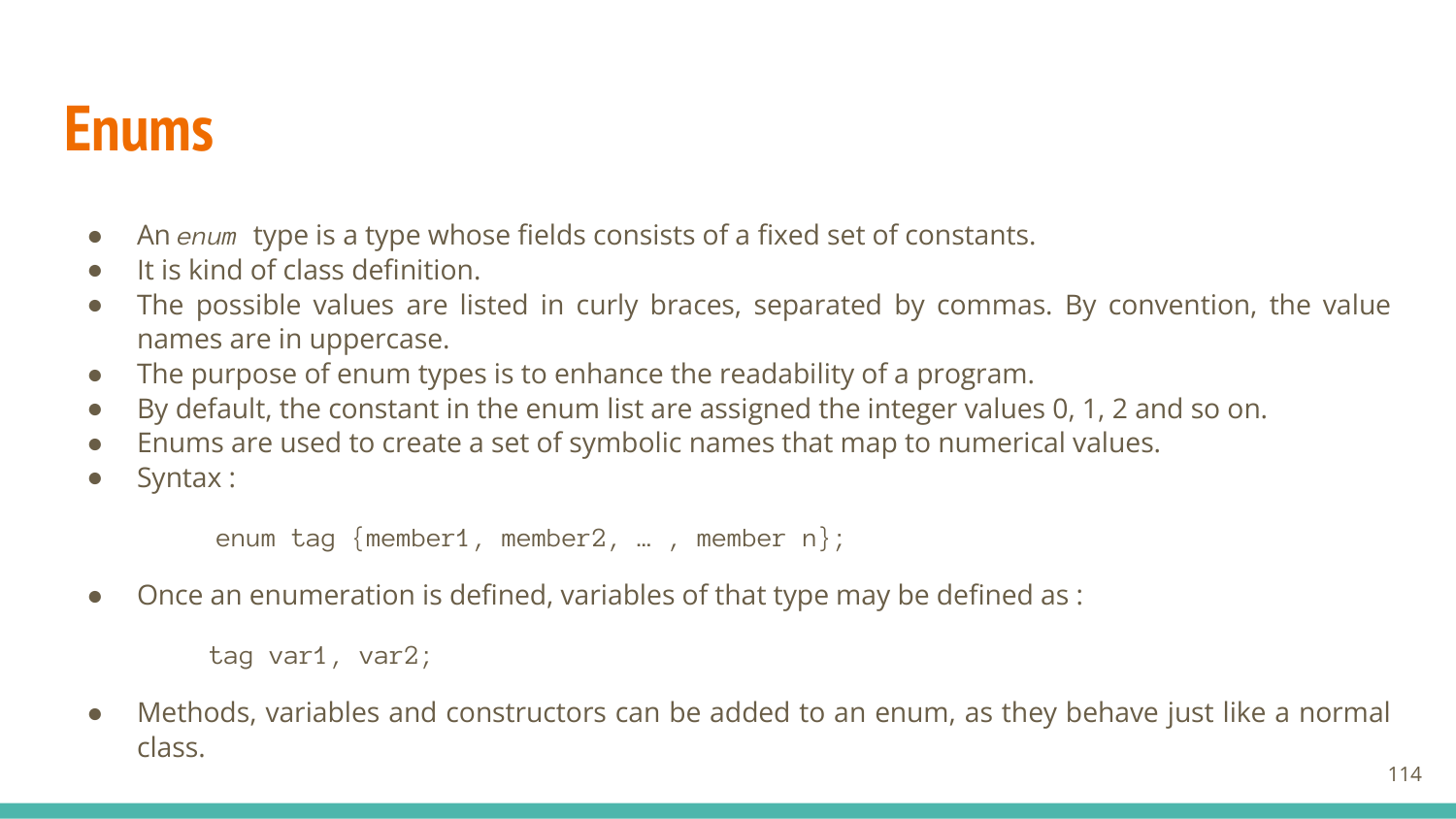

# Enums
An enum type is a type whose fields consists of a fixed set of constants.
It is kind of class definition.
The possible values are listed in curly braces, separated by commas. By convention, the value names are in uppercase.
The purpose of enum types is to enhance the readability of a program.
By default, the constant in the enum list are assigned the integer values 0, 1, 2 and so on.
Enums are used to create a set of symbolic names that map to numerical values.
Syntax :
 enum tag {member1, member2, … , member n};
Once an enumeration is defined, variables of that type may be defined as :
tag var1, var2;
Methods, variables and constructors can be added to an enum, as they behave just like a normal class.
114